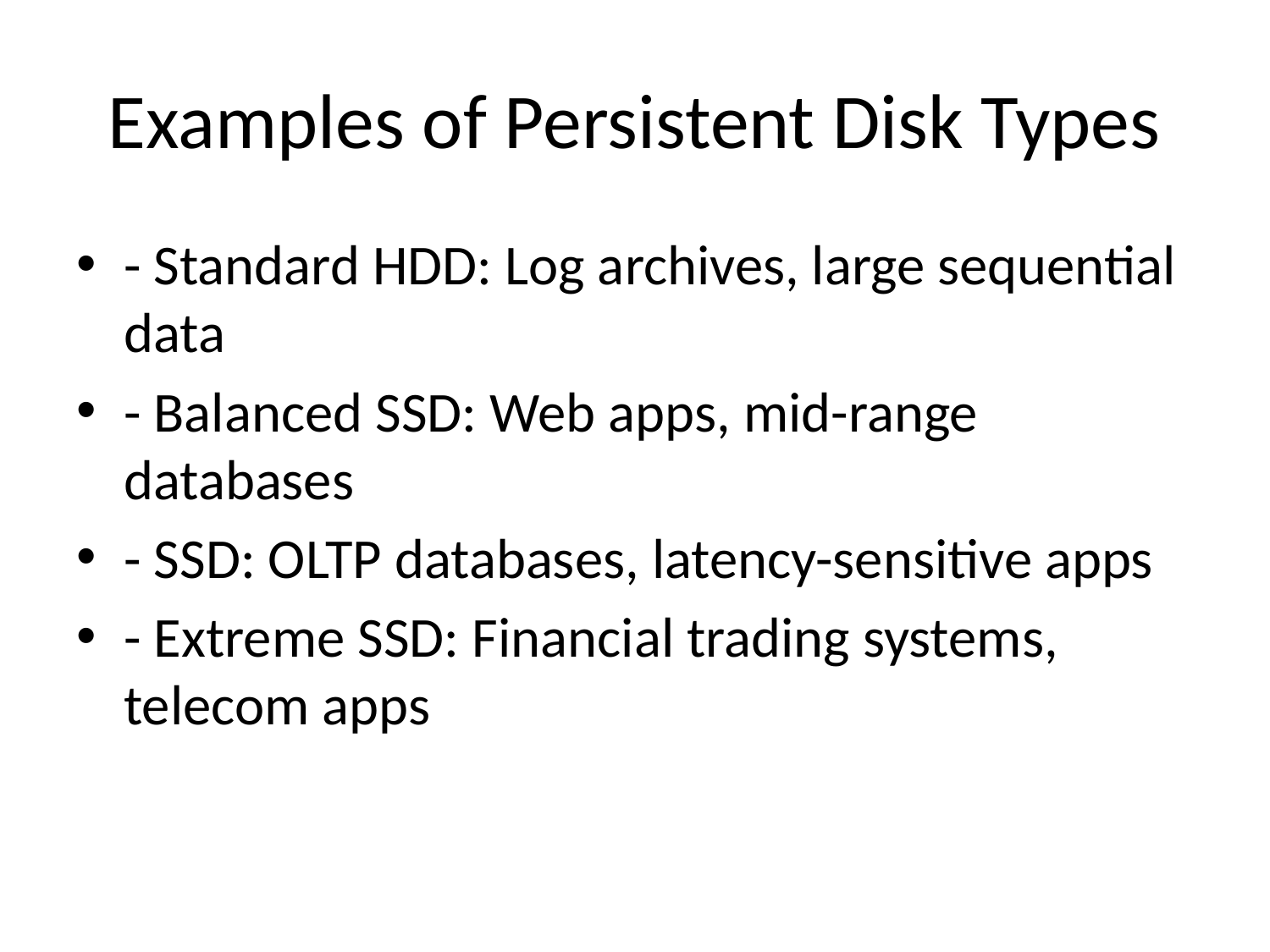

# Examples of Persistent Disk Types
- Standard HDD: Log archives, large sequential data
- Balanced SSD: Web apps, mid-range databases
- SSD: OLTP databases, latency-sensitive apps
- Extreme SSD: Financial trading systems, telecom apps